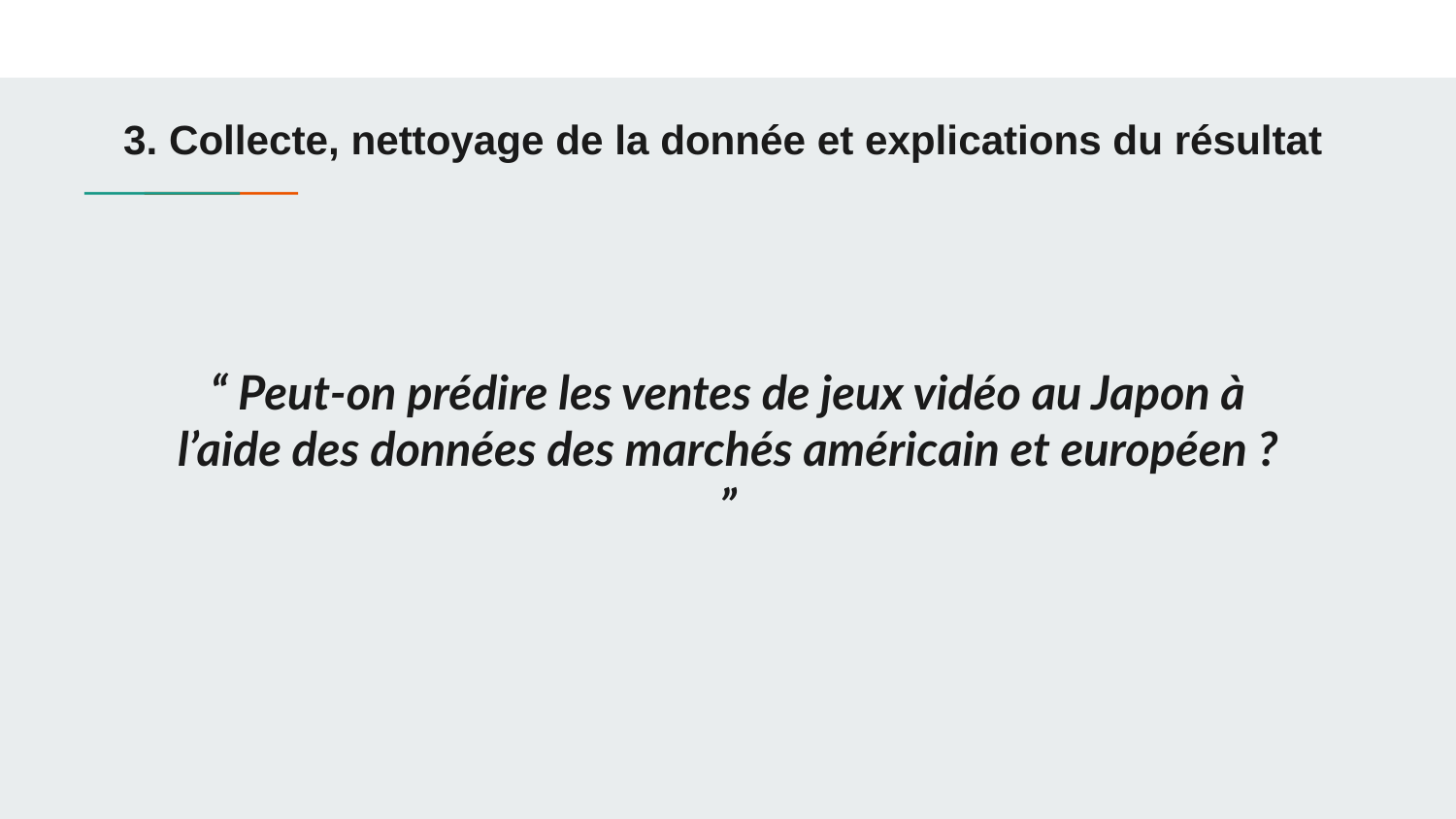

3. Collecte, nettoyage de la donnée et explications du résultat

“ Peut-on prédire les ventes de jeux vidéo au Japon à l’aide des données des marchés américain et européen ? ”